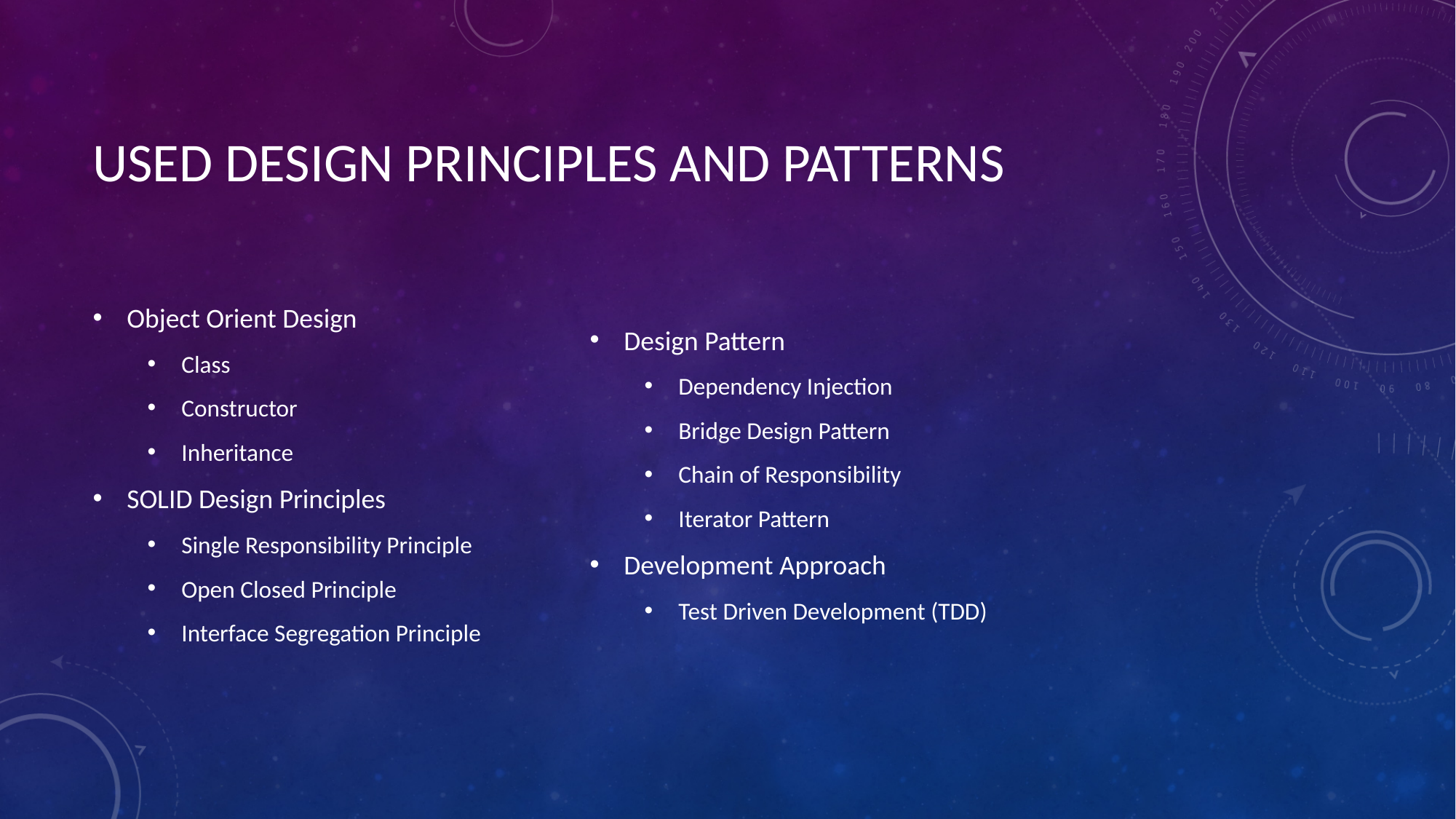

# Used Design Principles and patterns
Design Pattern
Dependency Injection
Bridge Design Pattern
Chain of Responsibility
Iterator Pattern
Development Approach
Test Driven Development (TDD)
Object Orient Design
Class
Constructor
Inheritance
SOLID Design Principles
Single Responsibility Principle
Open Closed Principle
Interface Segregation Principle